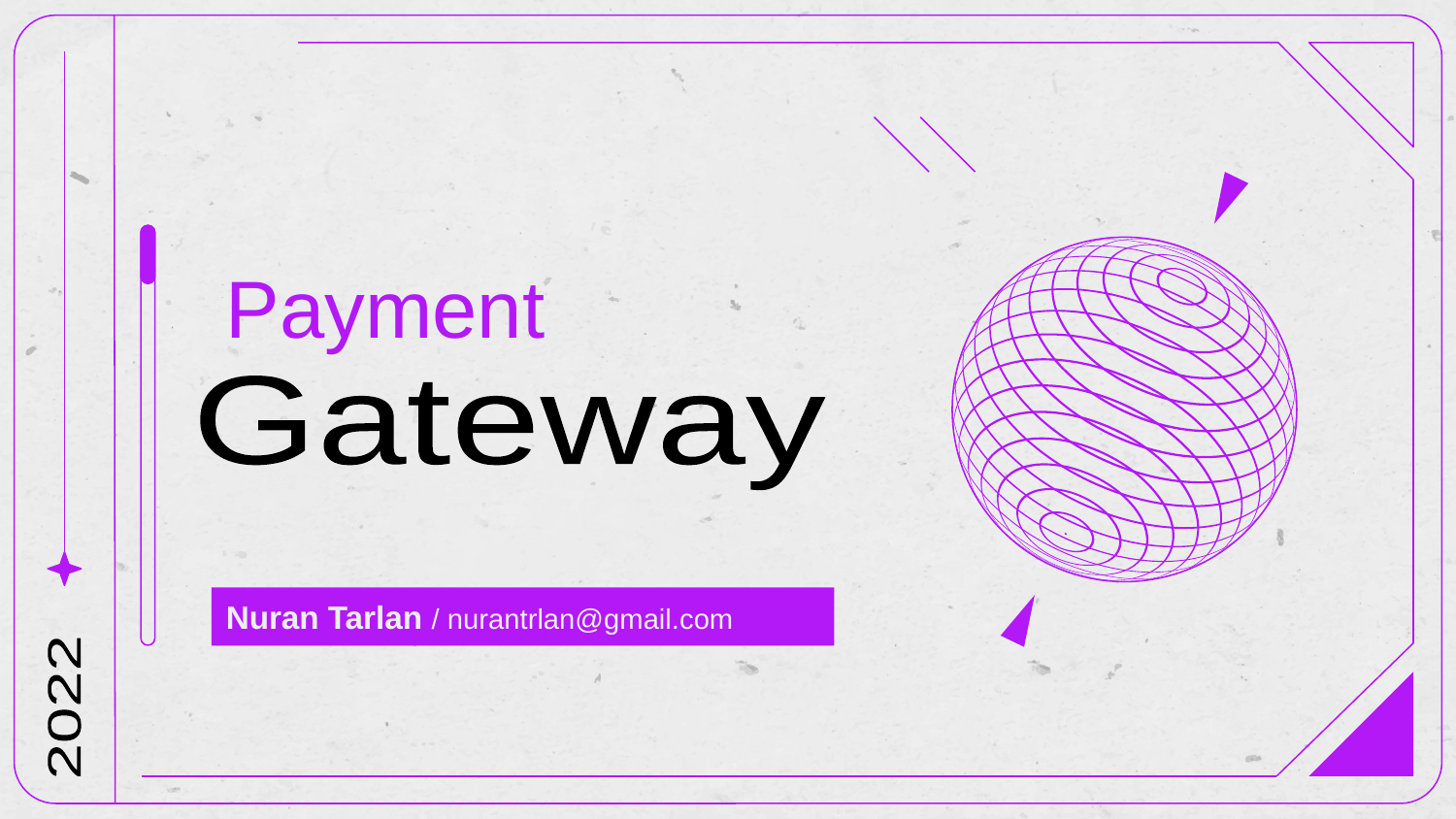

# Payment

Gateway

Nuran Tarlan / nurantrlan@gmail.com
2022